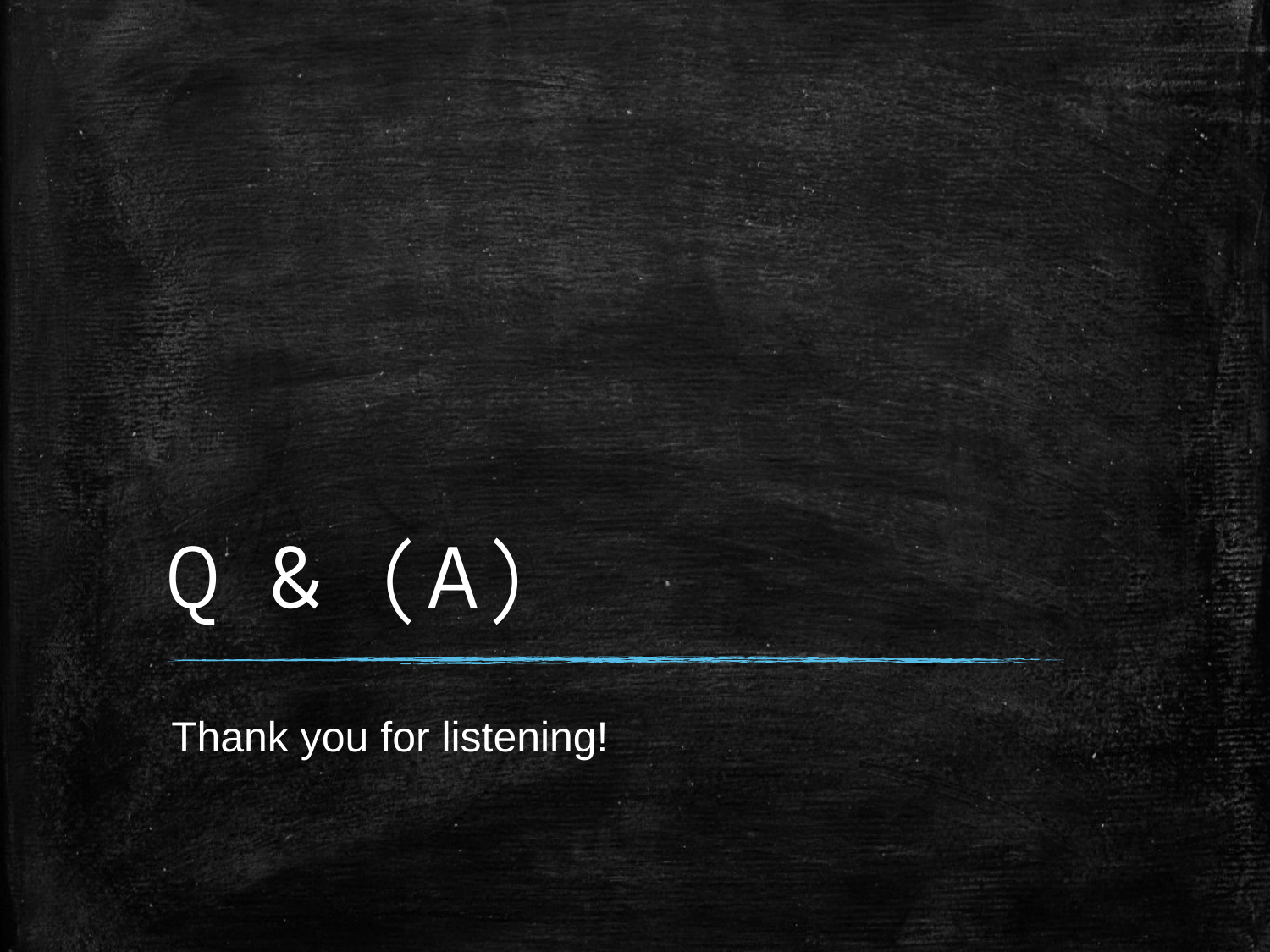

# Q & (A)
Thank you for listening!